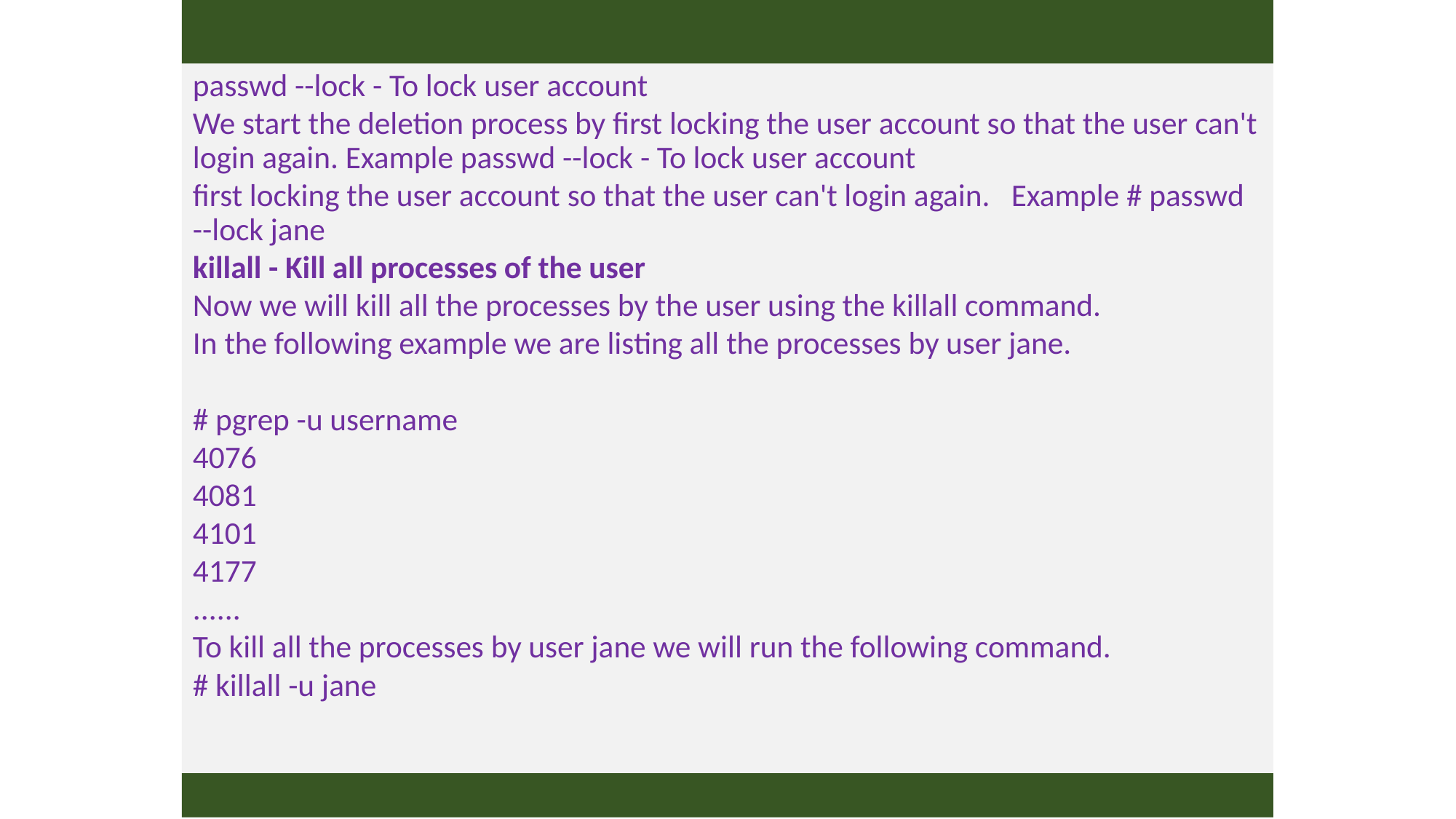

#
passwd --lock - To lock user account
We start the deletion process by first locking the user account so that the user can't login again. Example passwd --lock - To lock user account
first locking the user account so that the user can't login again.   Example # passwd --lock jane
killall - Kill all processes of the user
Now we will kill all the processes by the user using the killall command.
In the following example we are listing all the processes by user jane.

# pgrep -u username
4076
4081
4101
4177
......
To kill all the processes by user jane we will run the following command.
# killall -u jane